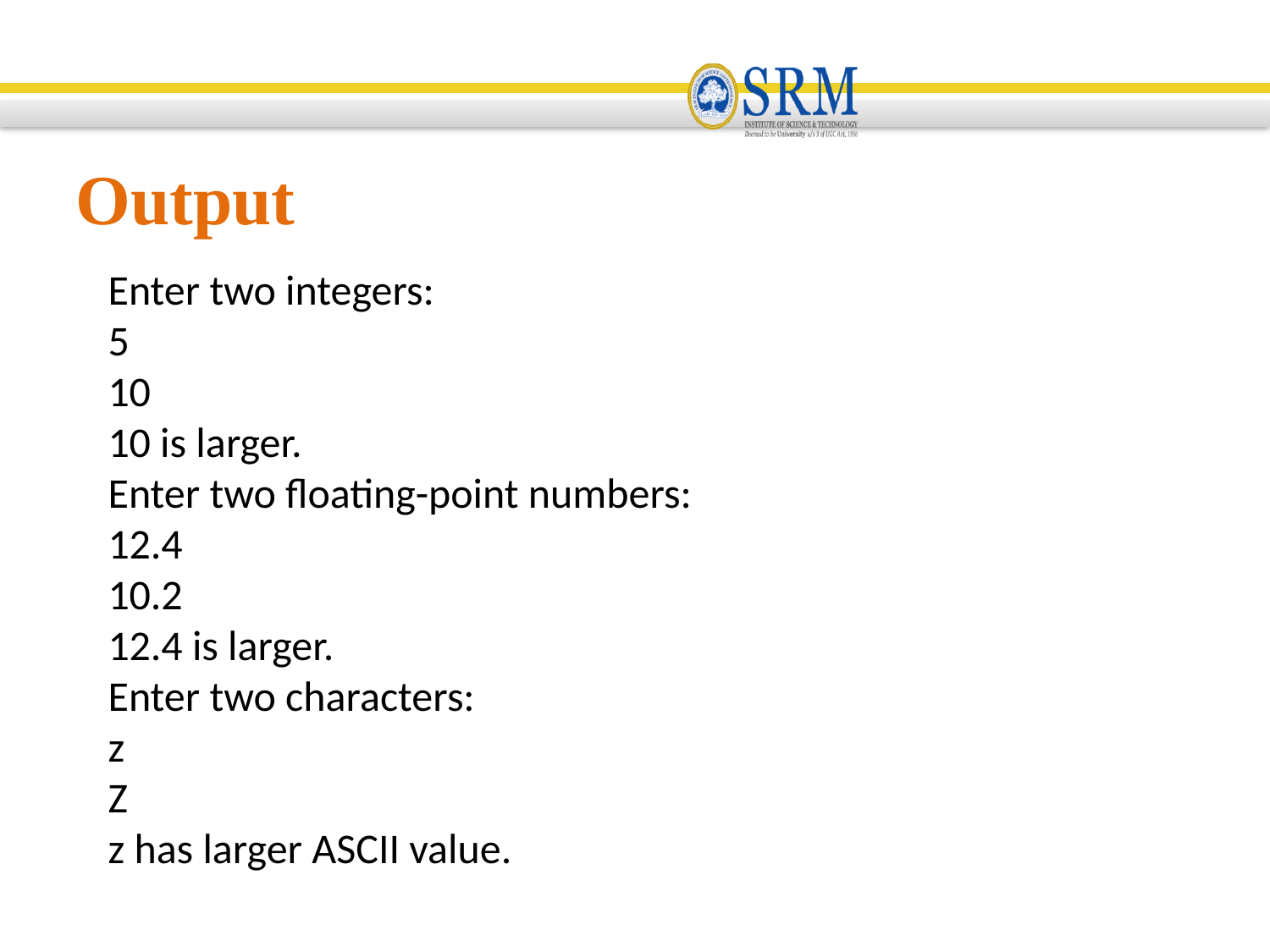

Output

Enter two integers:
5
10
10 is larger.
Enter two floating-point numbers:
12.4
10.2
12.4 is larger.
Enter two characters:
z
Z
z has larger ASCII value.